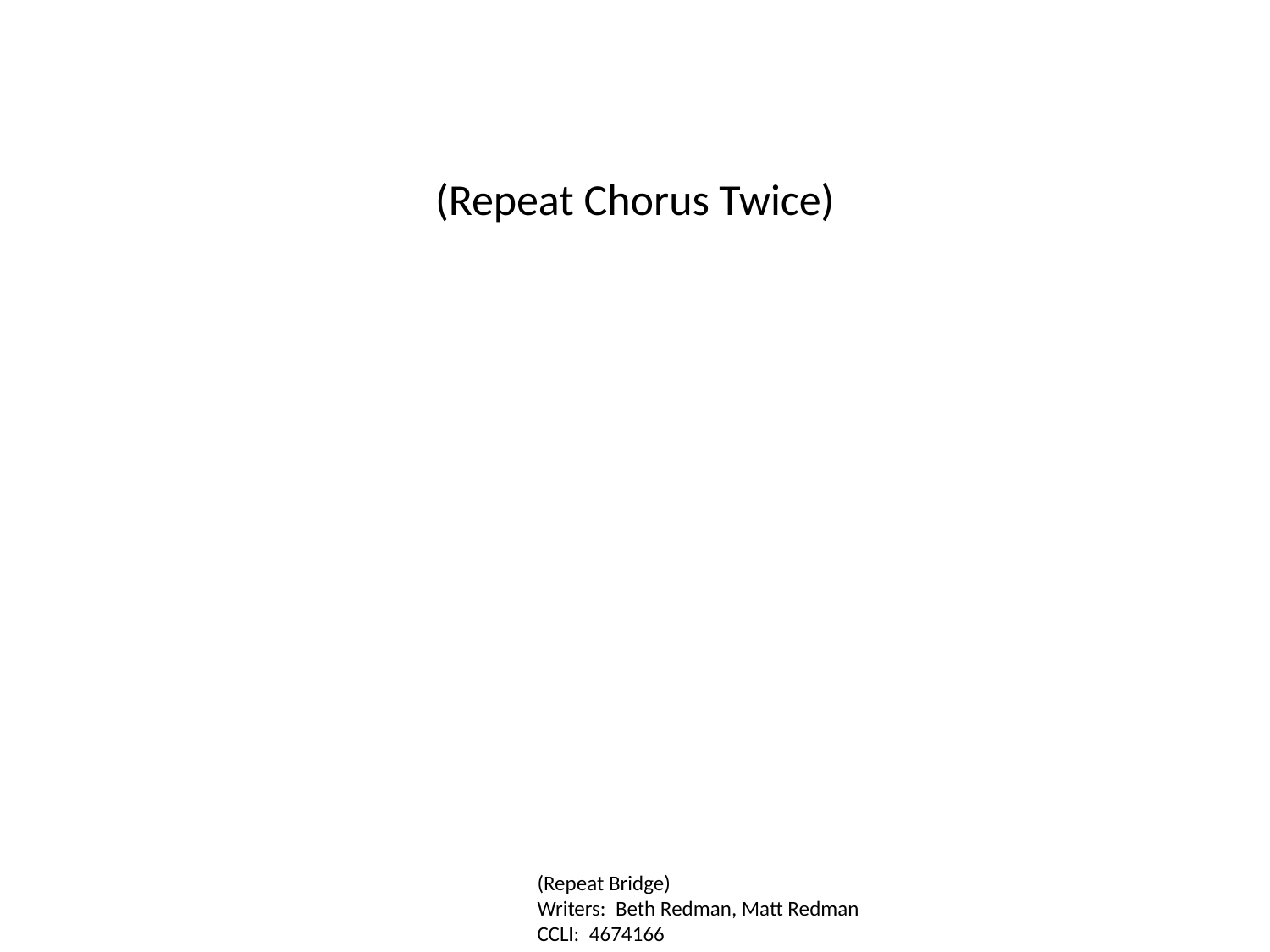

(Repeat Chorus Twice)

(Repeat Bridge)
Writers:  Beth Redman, Matt Redman
CCLI:  4674166